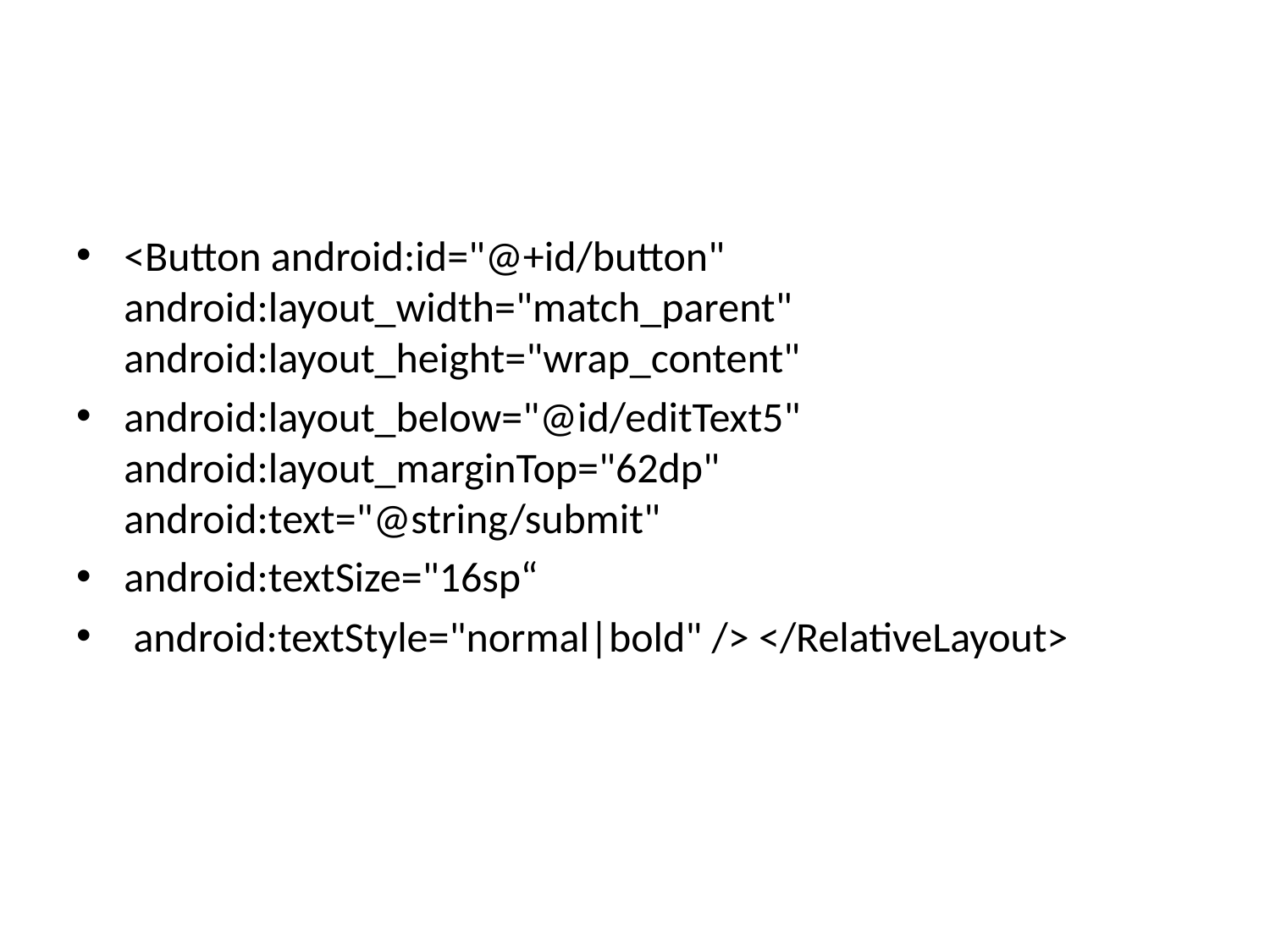

#
<Button android:id="@+id/button" android:layout_width="match_parent" android:layout_height="wrap_content"
android:layout_below="@id/editText5" android:layout_marginTop="62dp" android:text="@string/submit"
android:textSize="16sp“
 android:textStyle="normal|bold" /> </RelativeLayout>